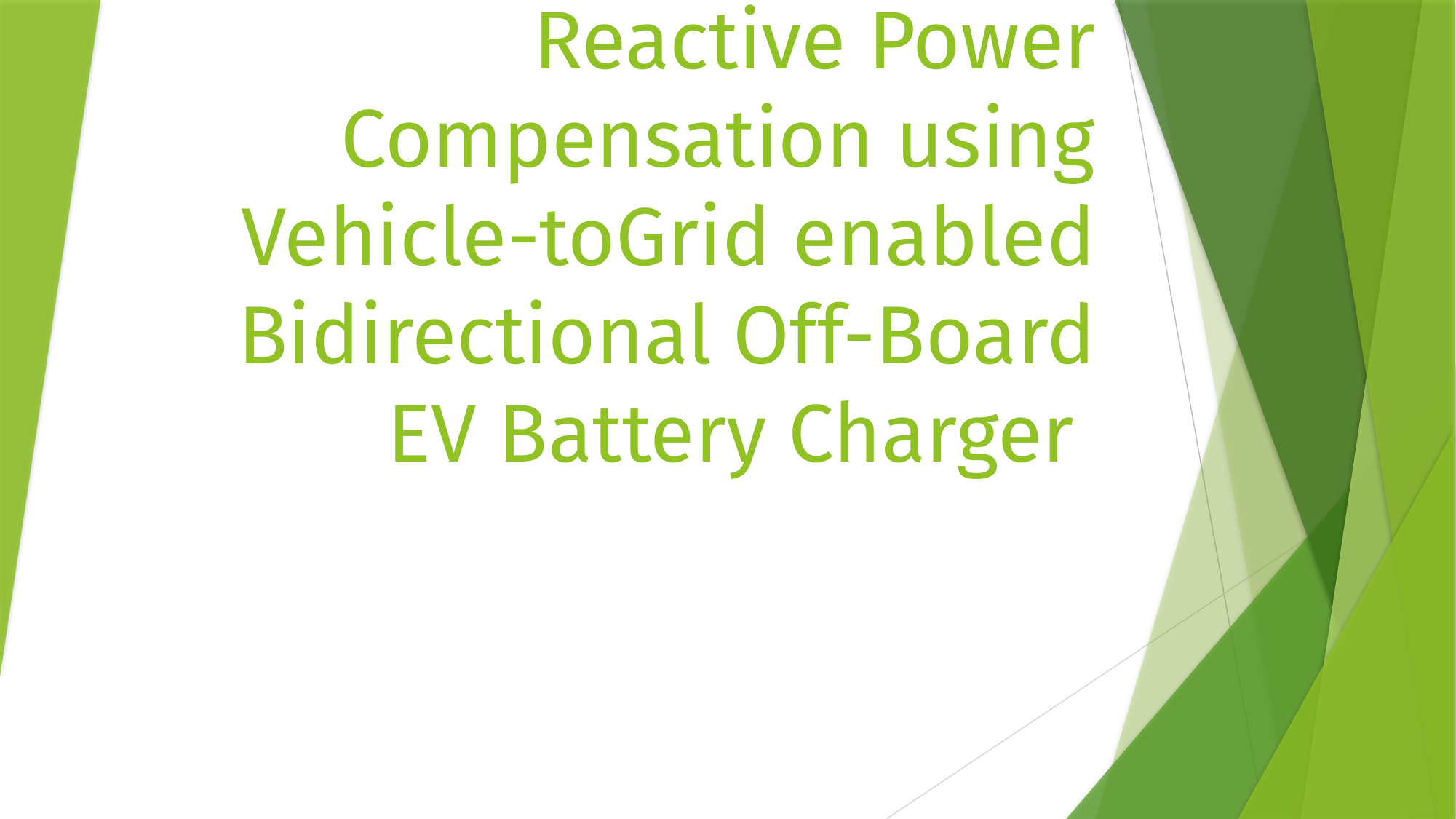

# Reactive Power Compensation using Vehicle-toGrid enabled Bidirectional Off-Board EV Battery Charger